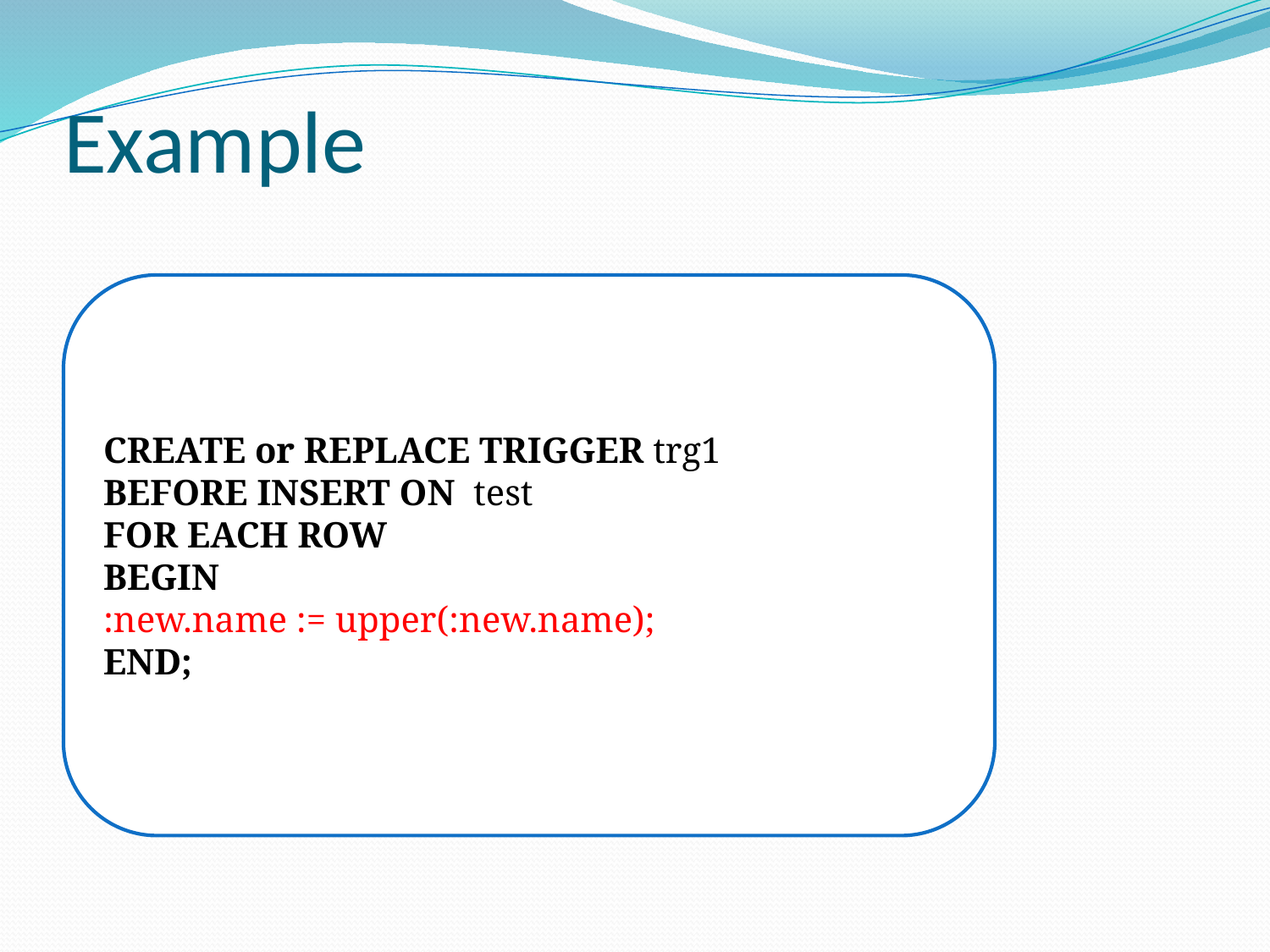

# Example

CREATE or REPLACE TRIGGER trg1
BEFORE INSERT ON  test
FOR EACH ROW
BEGIN
:new.name := upper(:new.name);
END;